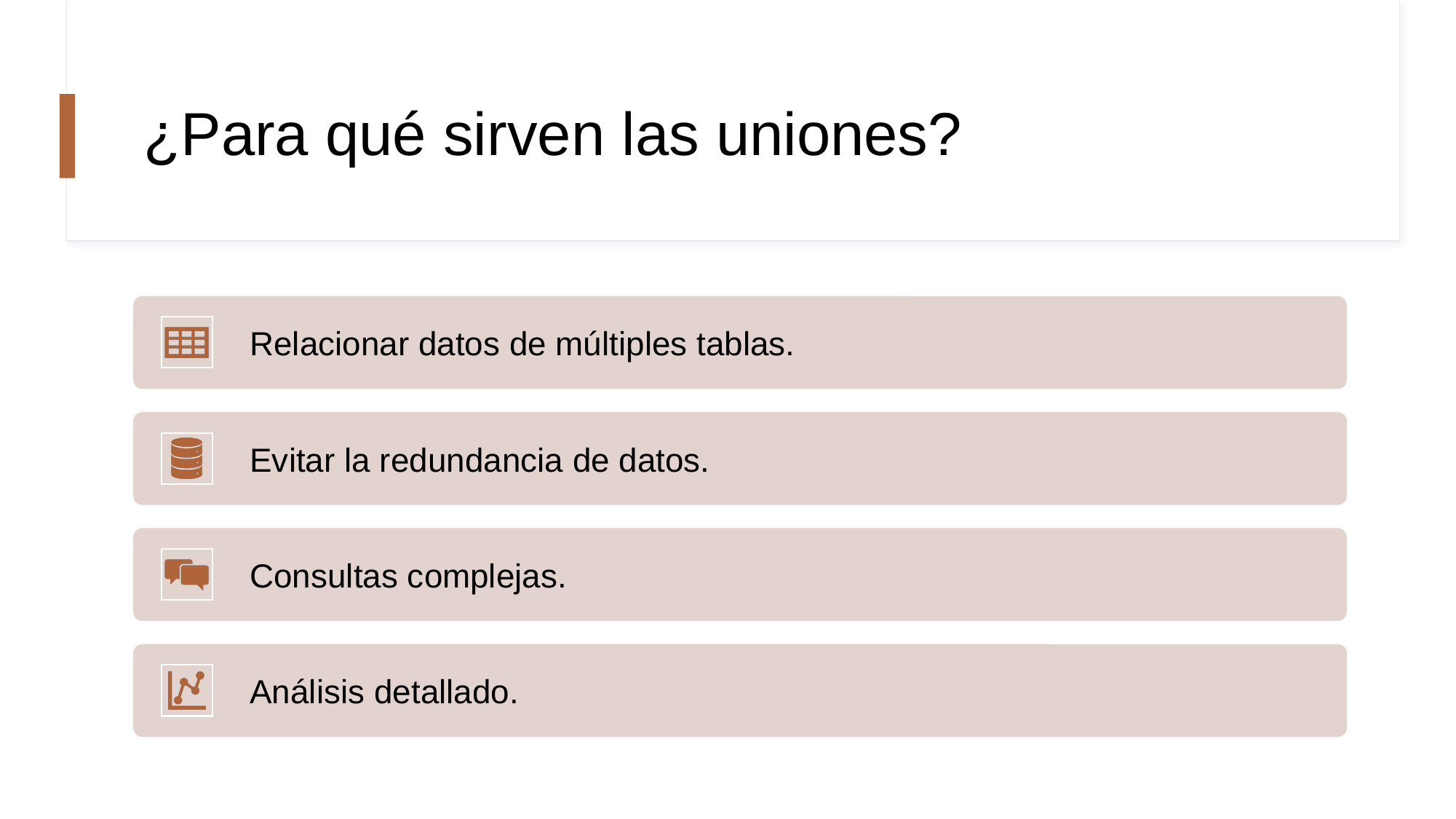

# ¿Para qué sirven las uniones?
Relacionar datos de múltiples tablas.
Evitar la redundancia de datos.
Consultas complejas.
Análisis detallado.